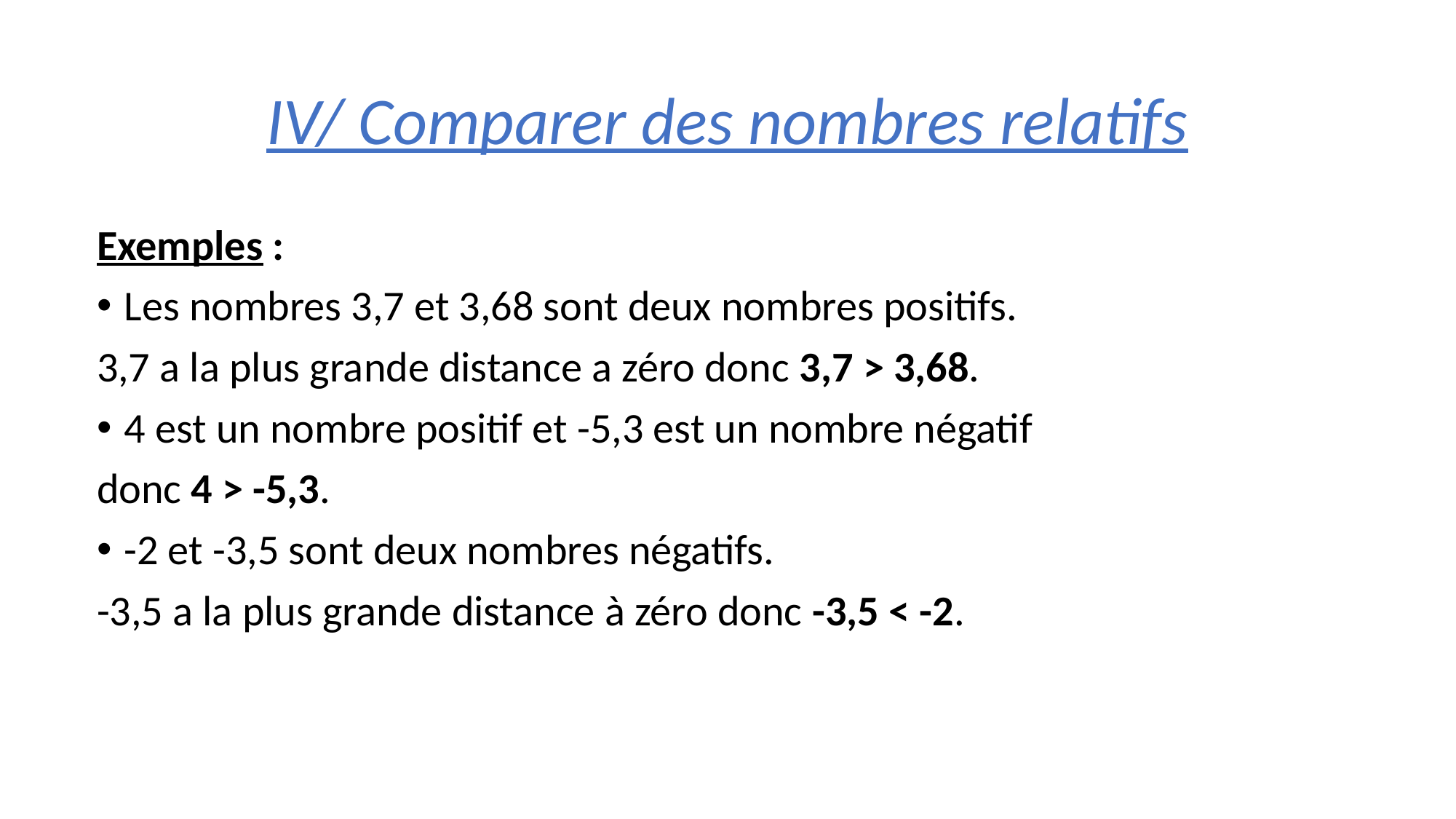

# IV/ Comparer des nombres relatifs
Exemples :
Les nombres 3,7 et 3,68 sont deux nombres positifs.
3,7 a la plus grande distance a zéro donc 3,7 > 3,68.
4 est un nombre positif et -5,3 est un nombre négatif
donc 4 > -5,3.
-2 et -3,5 sont deux nombres négatifs.
-3,5 a la plus grande distance à zéro donc -3,5 < -2.